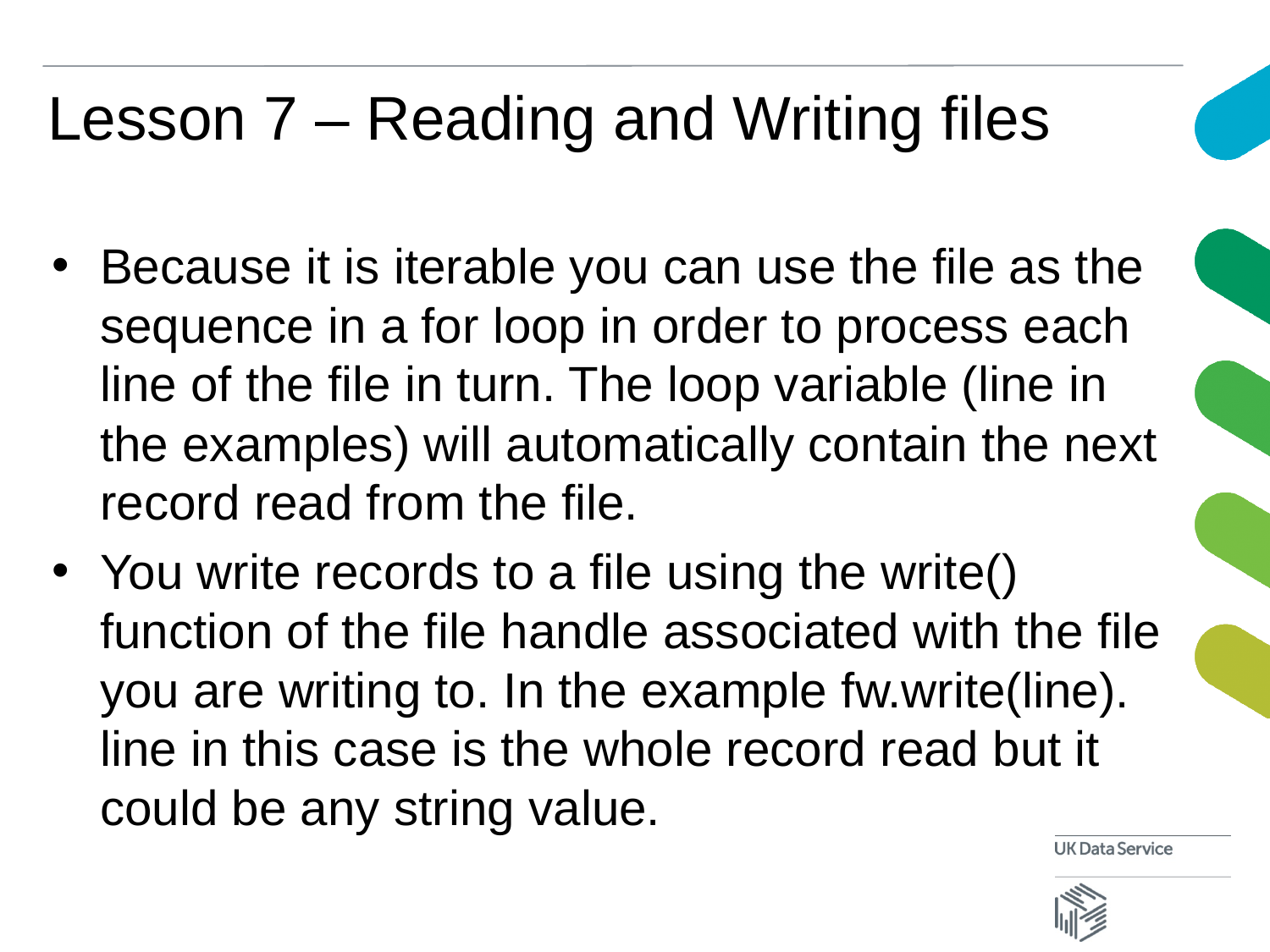

# Lesson 7 – Reading and Writing files
Because it is iterable you can use the file as the sequence in a for loop in order to process each line of the file in turn. The loop variable (line in the examples) will automatically contain the next record read from the file.
You write records to a file using the write() function of the file handle associated with the file you are writing to. In the example fw.write(line). line in this case is the whole record read but it could be any string value.